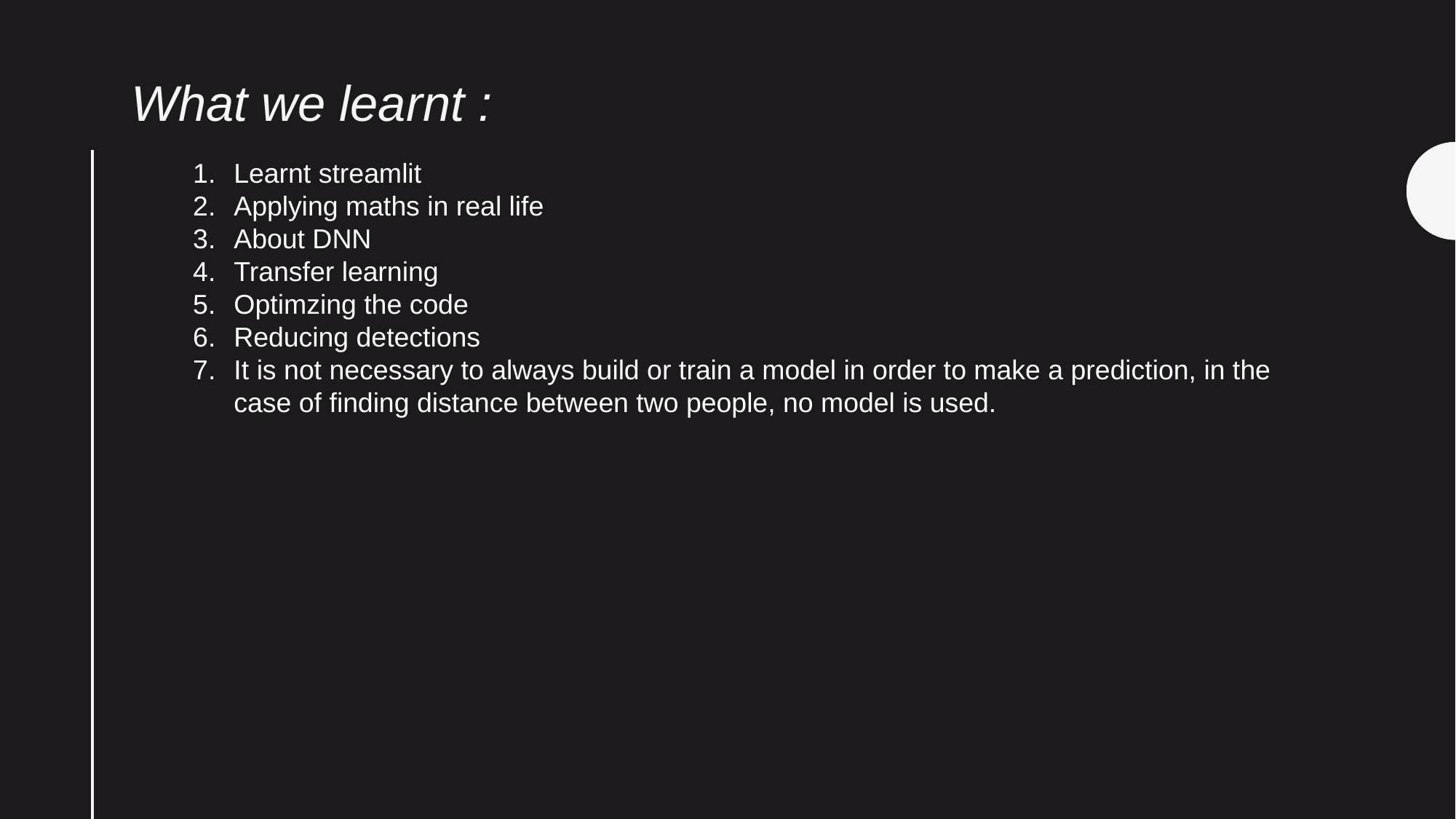

What we learnt :

Learnt streamlit
Applying maths in real life
About DNN
Transfer learning
Optimzing the code
Reducing detections
It is not necessary to always build or train a model in order to make a prediction, in the case of finding distance between two people, no model is used.